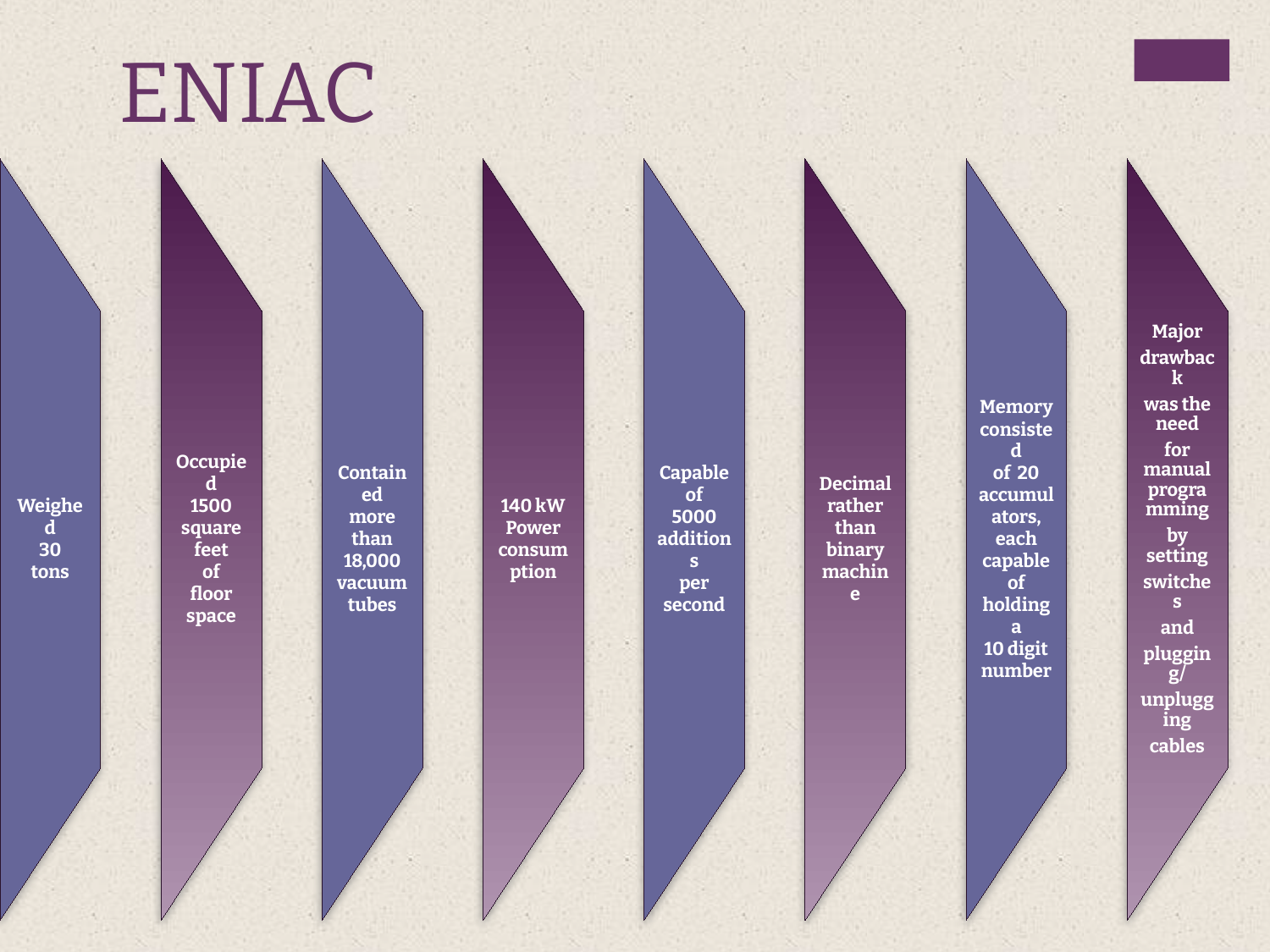

ENIAC

Weighed
30
tons
Occupied
1500
square
feet
of
floor
space
Contained
more
than
18,000
vacuum
tubes
140 kW
Power
consumption
Capable
of
5000
additions
per
second
Decimal
rather
than
binary
machine
Memory
consisted
of  20 accumulators,
each
capable
of
holding
a
10 digit
number
Major
drawback
was the need
for manual programming
by setting
switches
and
plugging/
unplugging
cables